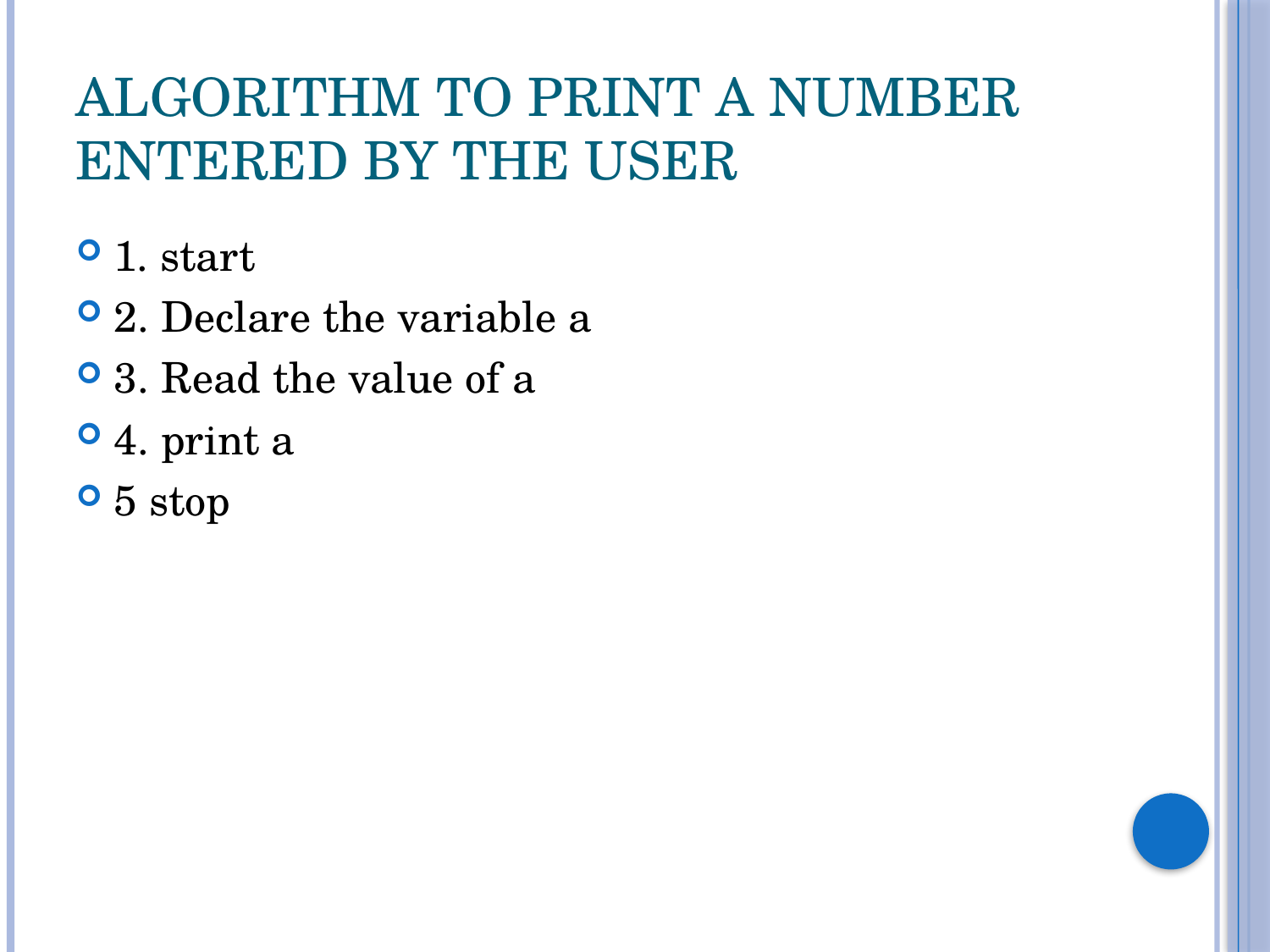

# Algorithm to print a number entered by the user
1. start
2. Declare the variable a
3. Read the value of a
4. print a
5 stop